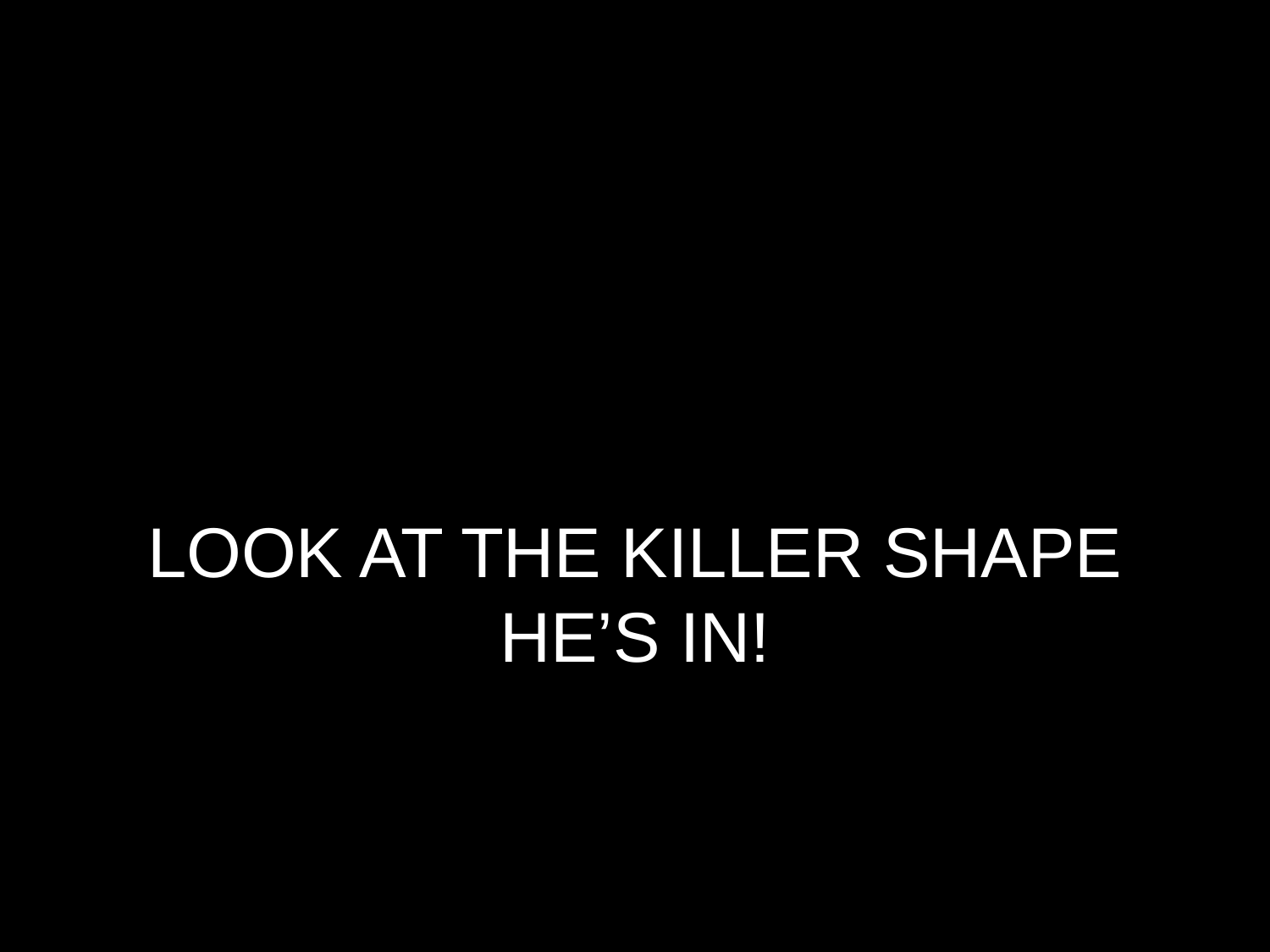

# LOOK AT THE KILLER SHAPE HE’S IN!